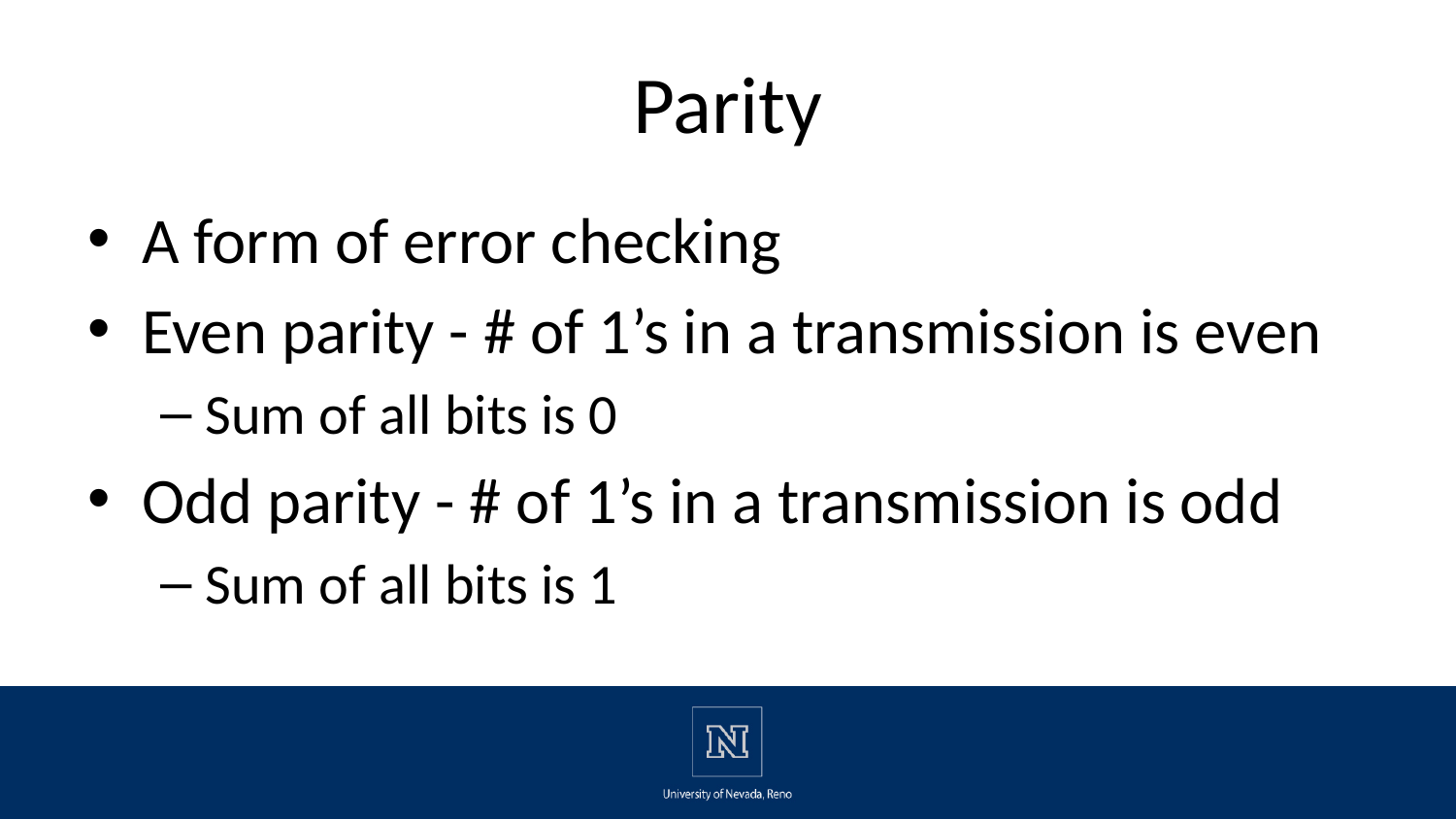

# Parity
A form of error checking
Even parity - # of 1’s in a transmission is even
Sum of all bits is 0
Odd parity - # of 1’s in a transmission is odd
Sum of all bits is 1